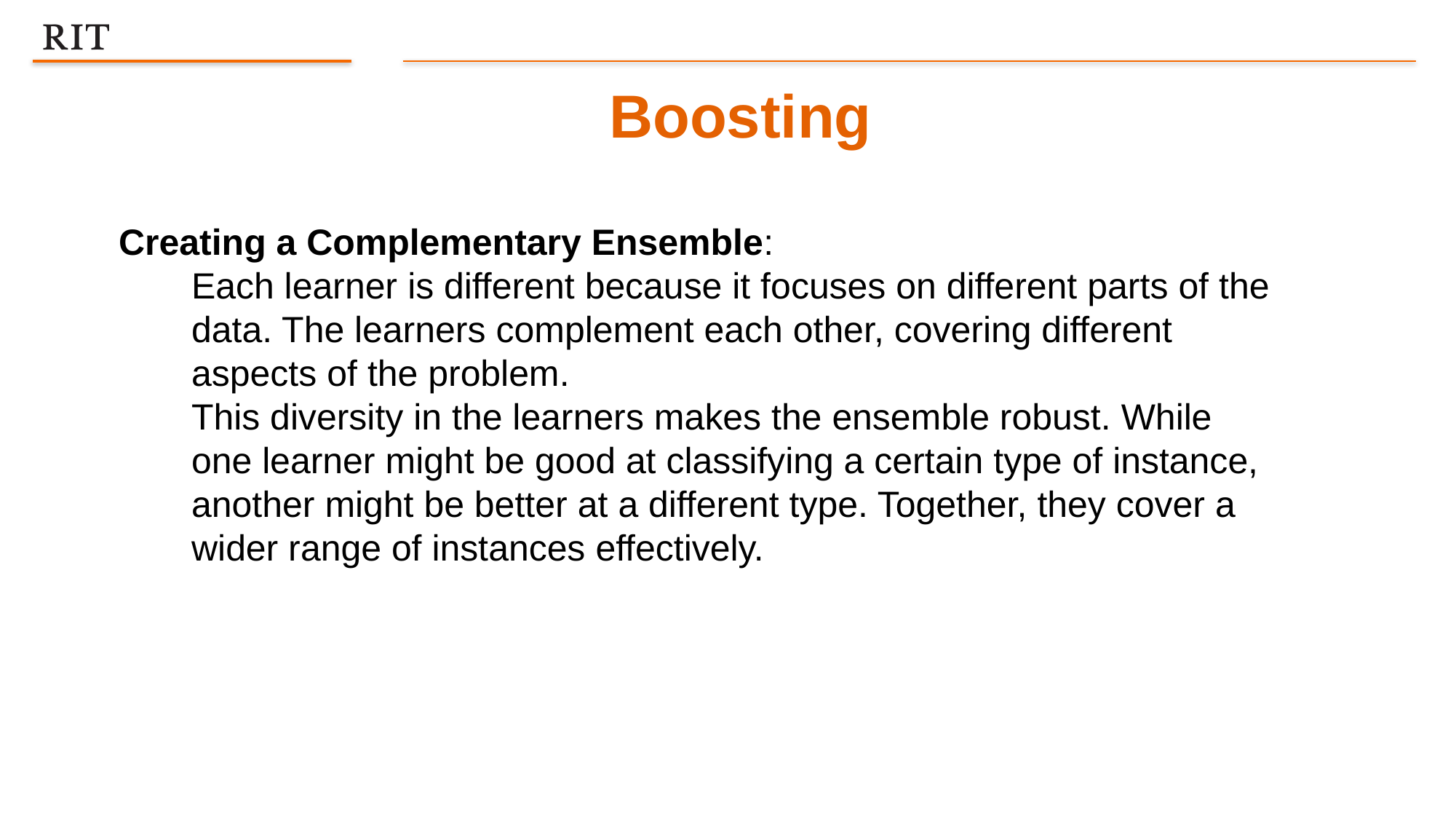

Boosting
Creating a Complementary Ensemble:
Each learner is different because it focuses on different parts of the data. The learners complement each other, covering different aspects of the problem.
This diversity in the learners makes the ensemble robust. While one learner might be good at classifying a certain type of instance, another might be better at a different type. Together, they cover a wider range of instances effectively.